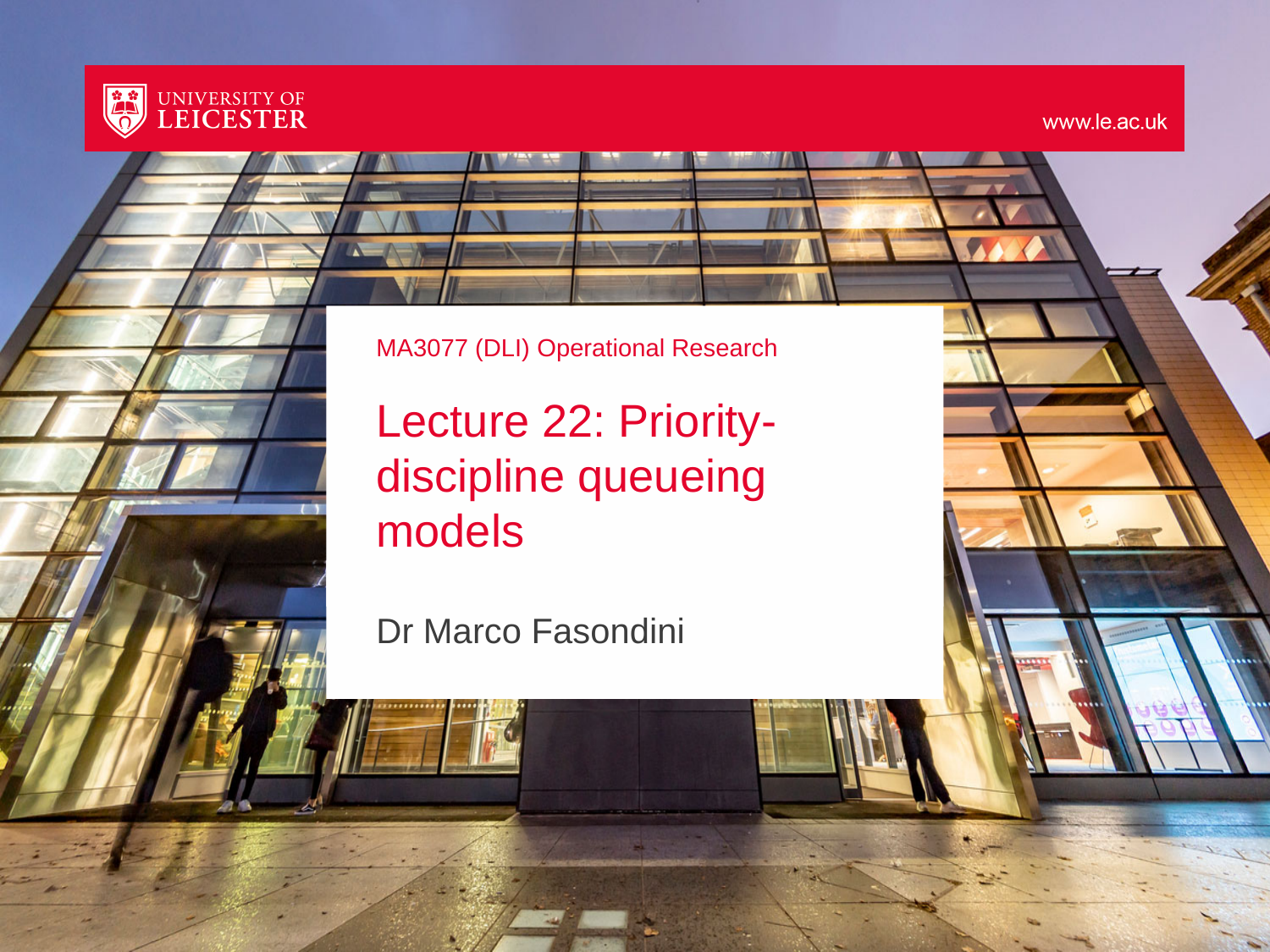

# MA3077 (DLI) Operational Research Lecture 22: Priority-discipline queueing models
Dr Marco Fasondini